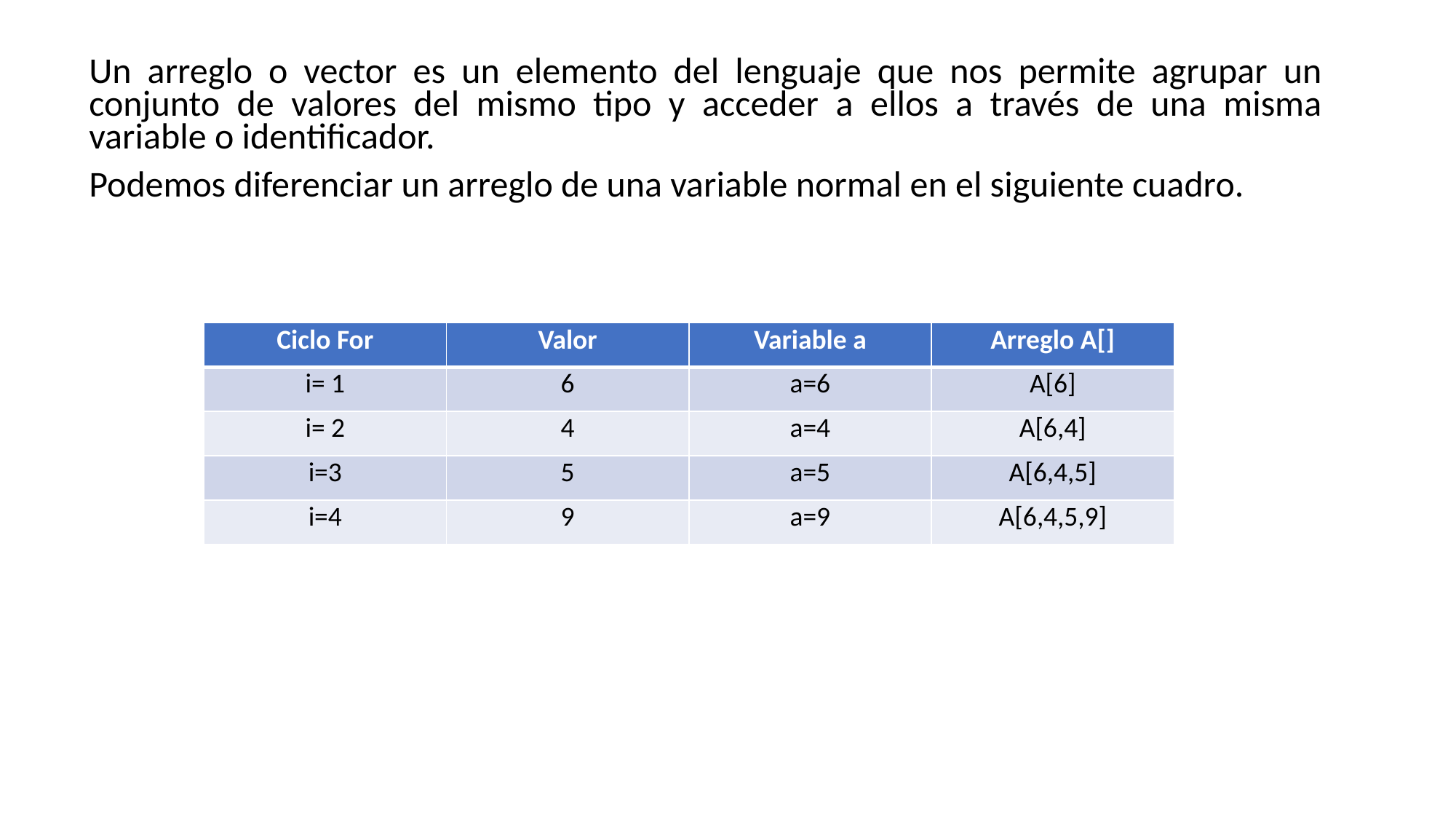

Un arreglo o vector es un elemento del lenguaje que nos permite agrupar un conjunto de valores del mismo tipo y acceder a ellos a través de una misma variable o identificador.
Podemos diferenciar un arreglo de una variable normal en el siguiente cuadro.

| Ciclo For | Valor | Variable a | Arreglo A[] |
| --- | --- | --- | --- |
| i= 1 | 6 | a=6 | A[6] |
| i= 2 | 4 | a=4 | A[6,4] |
| i=3 | 5 | a=5 | A[6,4,5] |
| i=4 | 9 | a=9 | A[6,4,5,9] |